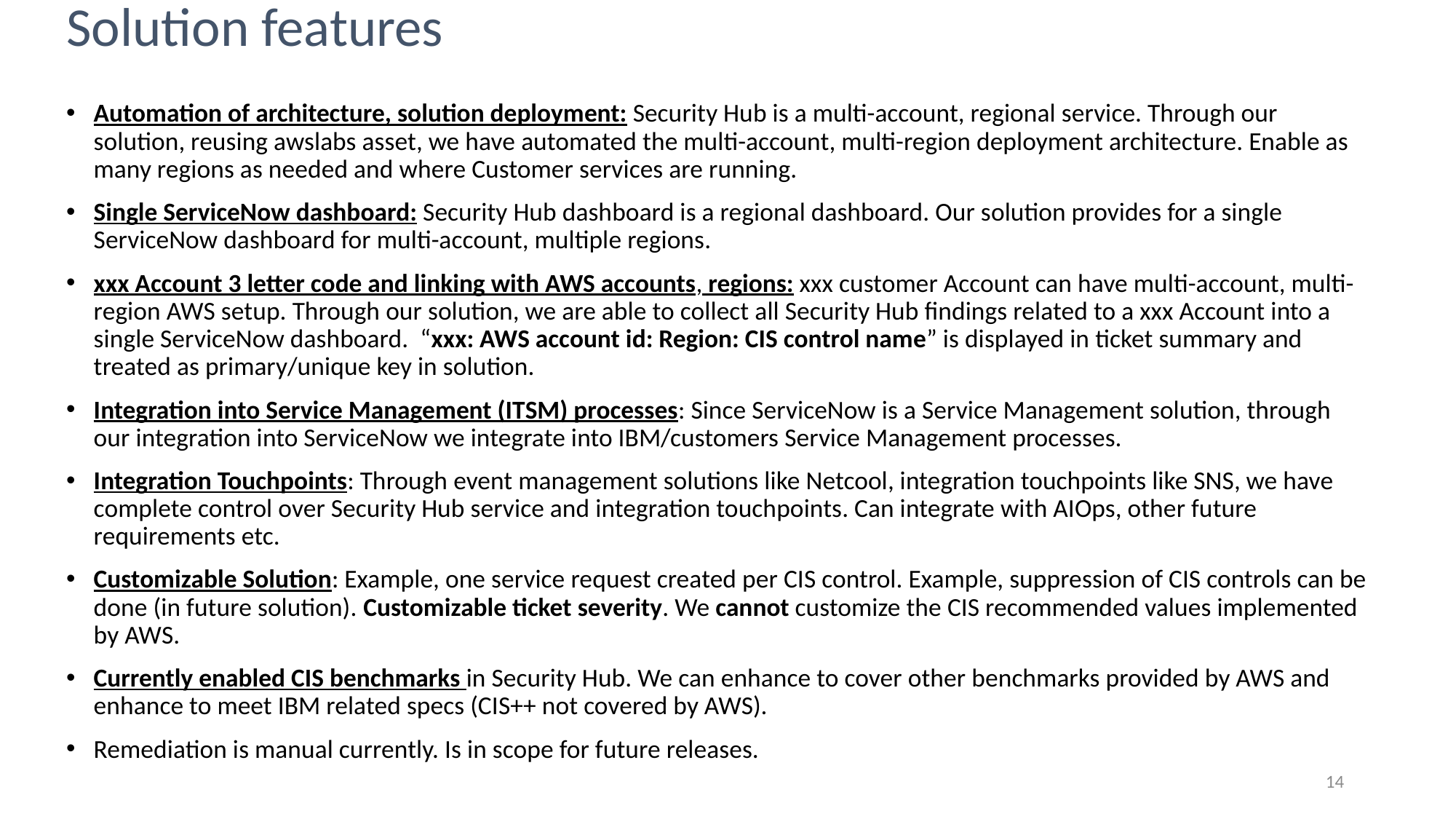

# Solution features
Automation of architecture, solution deployment: Security Hub is a multi-account, regional service. Through our solution, reusing awslabs asset, we have automated the multi-account, multi-region deployment architecture. Enable as many regions as needed and where Customer services are running.
Single ServiceNow dashboard: Security Hub dashboard is a regional dashboard. Our solution provides for a single ServiceNow dashboard for multi-account, multiple regions.
xxx Account 3 letter code and linking with AWS accounts, regions: xxx customer Account can have multi-account, multi-region AWS setup. Through our solution, we are able to collect all Security Hub findings related to a xxx Account into a single ServiceNow dashboard.  “xxx: AWS account id: Region: CIS control name” is displayed in ticket summary and treated as primary/unique key in solution.
Integration into Service Management (ITSM) processes: Since ServiceNow is a Service Management solution, through our integration into ServiceNow we integrate into IBM/customers Service Management processes.
Integration Touchpoints: Through event management solutions like Netcool, integration touchpoints like SNS, we have complete control over Security Hub service and integration touchpoints. Can integrate with AIOps, other future requirements etc.
Customizable Solution: Example, one service request created per CIS control. Example, suppression of CIS controls can be done (in future solution). Customizable ticket severity. We cannot customize the CIS recommended values implemented by AWS.
Currently enabled CIS benchmarks in Security Hub. We can enhance to cover other benchmarks provided by AWS and enhance to meet IBM related specs (CIS++ not covered by AWS).
Remediation is manual currently. Is in scope for future releases.
14